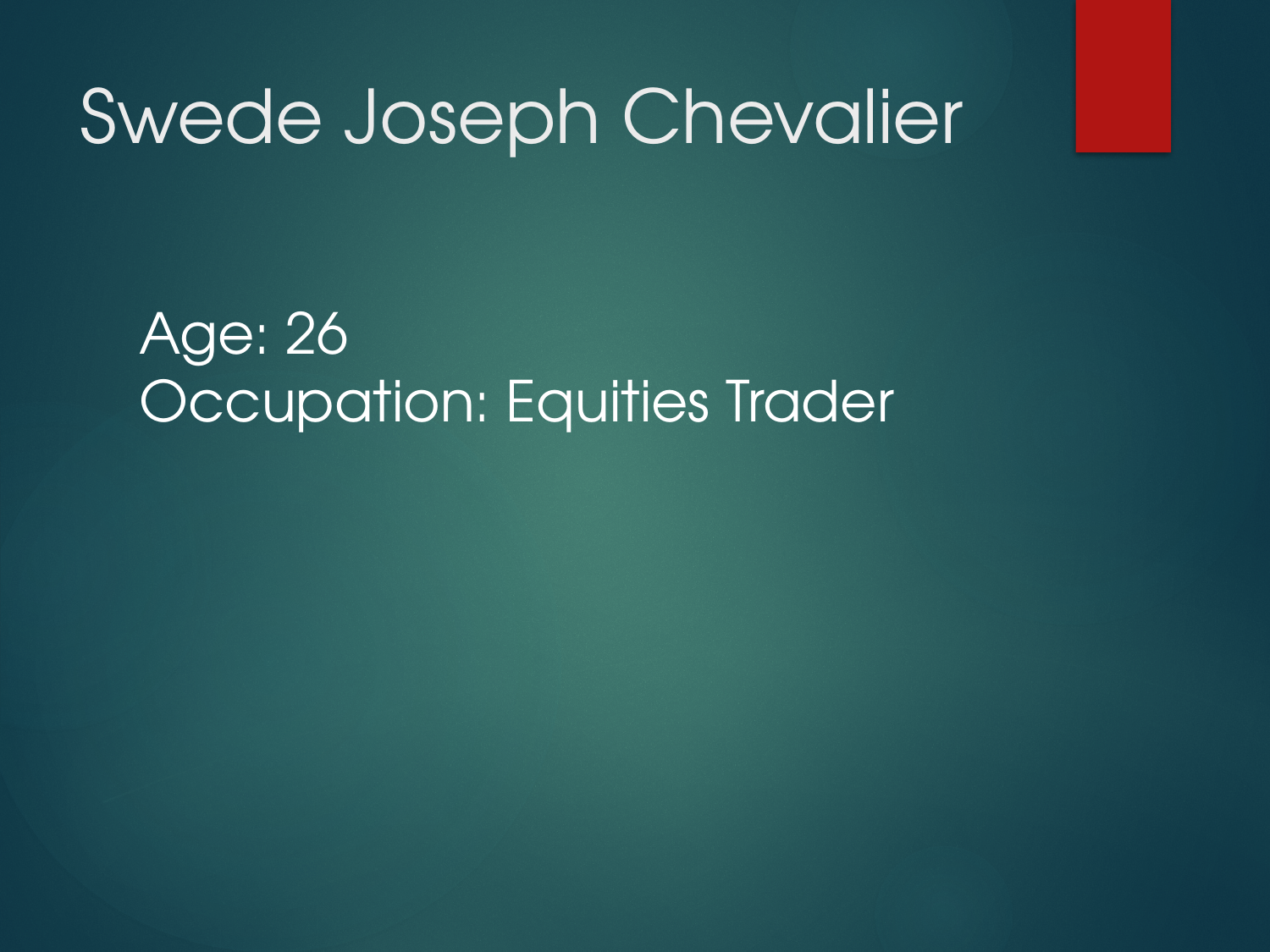

# Swede Joseph Chevalier

Age: 26
Occupation: Equities Trader